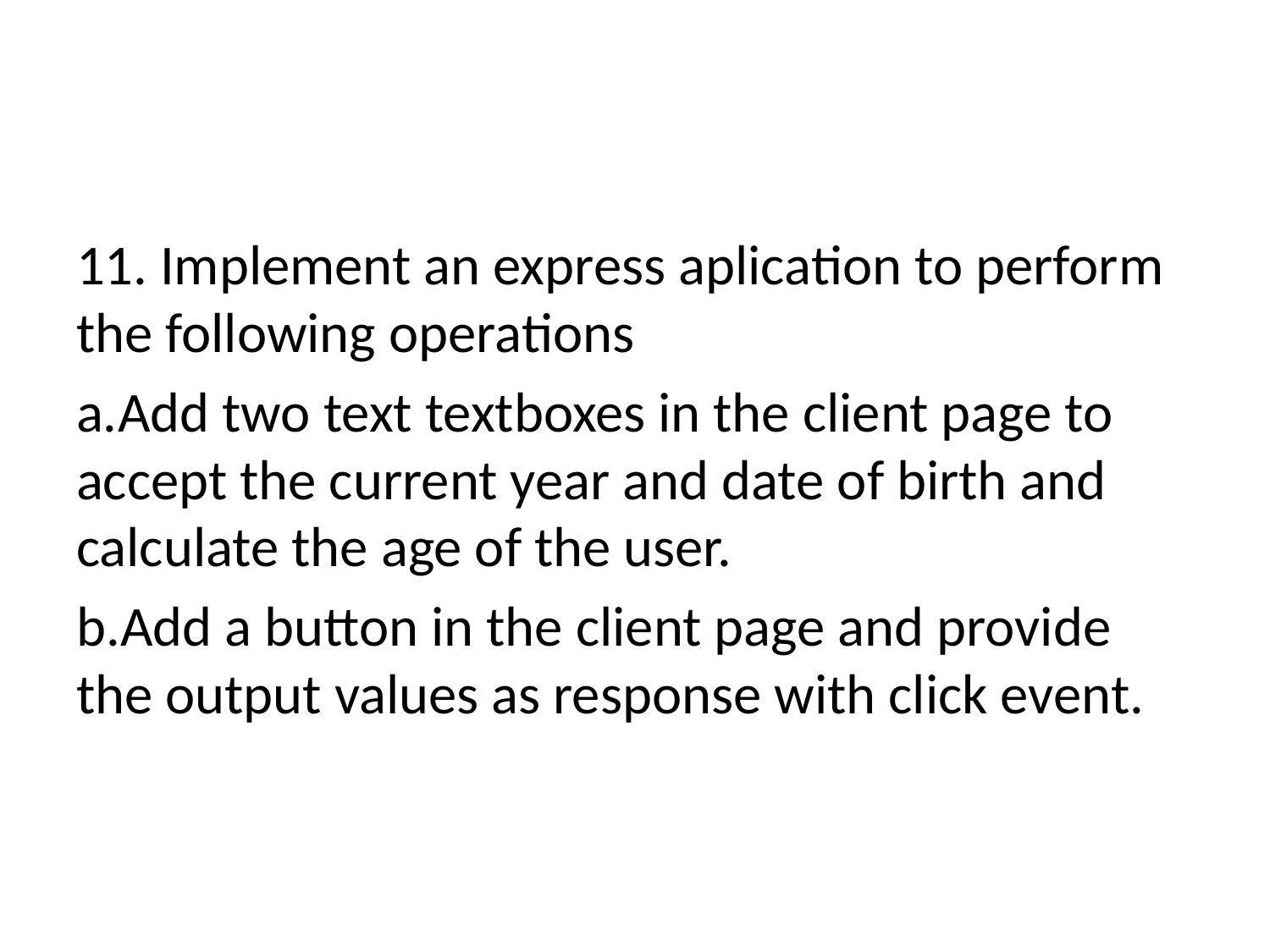

#
11. Implement an express aplication to perform the following operations
a.Add two text textboxes in the client page to accept the current year and date of birth and calculate the age of the user.
b.Add a button in the client page and provide the output values as response with click event.